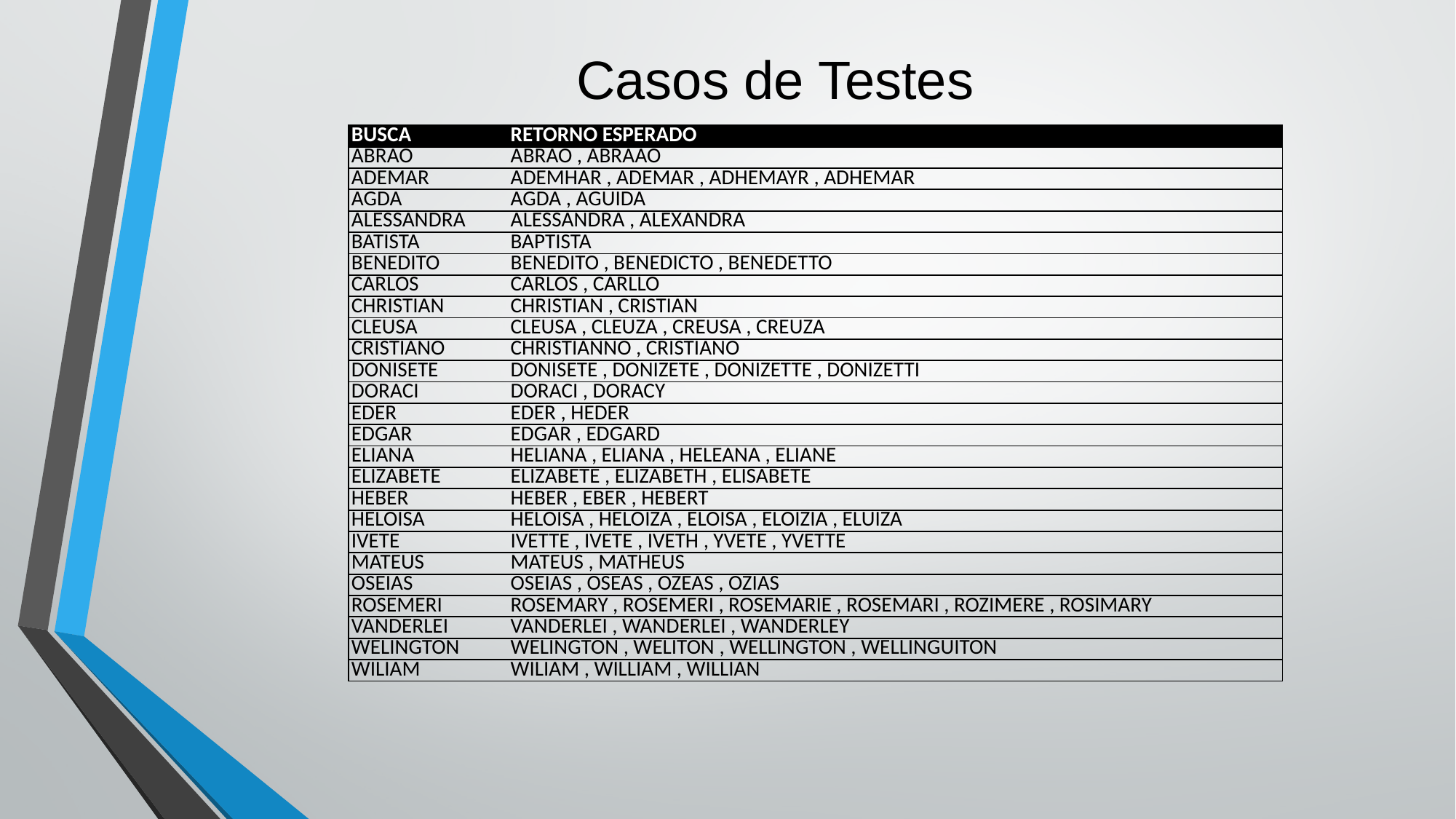

# Casos de Testes
| BUSCA | RETORNO ESPERADO |
| --- | --- |
| ABRAO | ABRAO , ABRAAO |
| ADEMAR | ADEMHAR , ADEMAR , ADHEMAYR , ADHEMAR |
| AGDA | AGDA , AGUIDA |
| ALESSANDRA | ALESSANDRA , ALEXANDRA |
| BATISTA | BAPTISTA |
| BENEDITO | BENEDITO , BENEDICTO , BENEDETTO |
| CARLOS | CARLOS , CARLLO |
| CHRISTIAN | CHRISTIAN , CRISTIAN |
| CLEUSA | CLEUSA , CLEUZA , CREUSA , CREUZA |
| CRISTIANO | CHRISTIANNO , CRISTIANO |
| DONISETE | DONISETE , DONIZETE , DONIZETTE , DONIZETTI |
| DORACI | DORACI , DORACY |
| EDER | EDER , HEDER |
| EDGAR | EDGAR , EDGARD |
| ELIANA | HELIANA , ELIANA , HELEANA , ELIANE |
| ELIZABETE | ELIZABETE , ELIZABETH , ELISABETE |
| HEBER | HEBER , EBER , HEBERT |
| HELOISA | HELOISA , HELOIZA , ELOISA , ELOIZIA , ELUIZA |
| IVETE | IVETTE , IVETE , IVETH , YVETE , YVETTE |
| MATEUS | MATEUS , MATHEUS |
| OSEIAS | OSEIAS , OSEAS , OZEAS , OZIAS |
| ROSEMERI | ROSEMARY , ROSEMERI , ROSEMARIE , ROSEMARI , ROZIMERE , ROSIMARY |
| VANDERLEI | VANDERLEI , WANDERLEI , WANDERLEY |
| WELINGTON | WELINGTON , WELITON , WELLINGTON , WELLINGUITON |
| WILIAM | WILIAM , WILLIAM , WILLIAN |